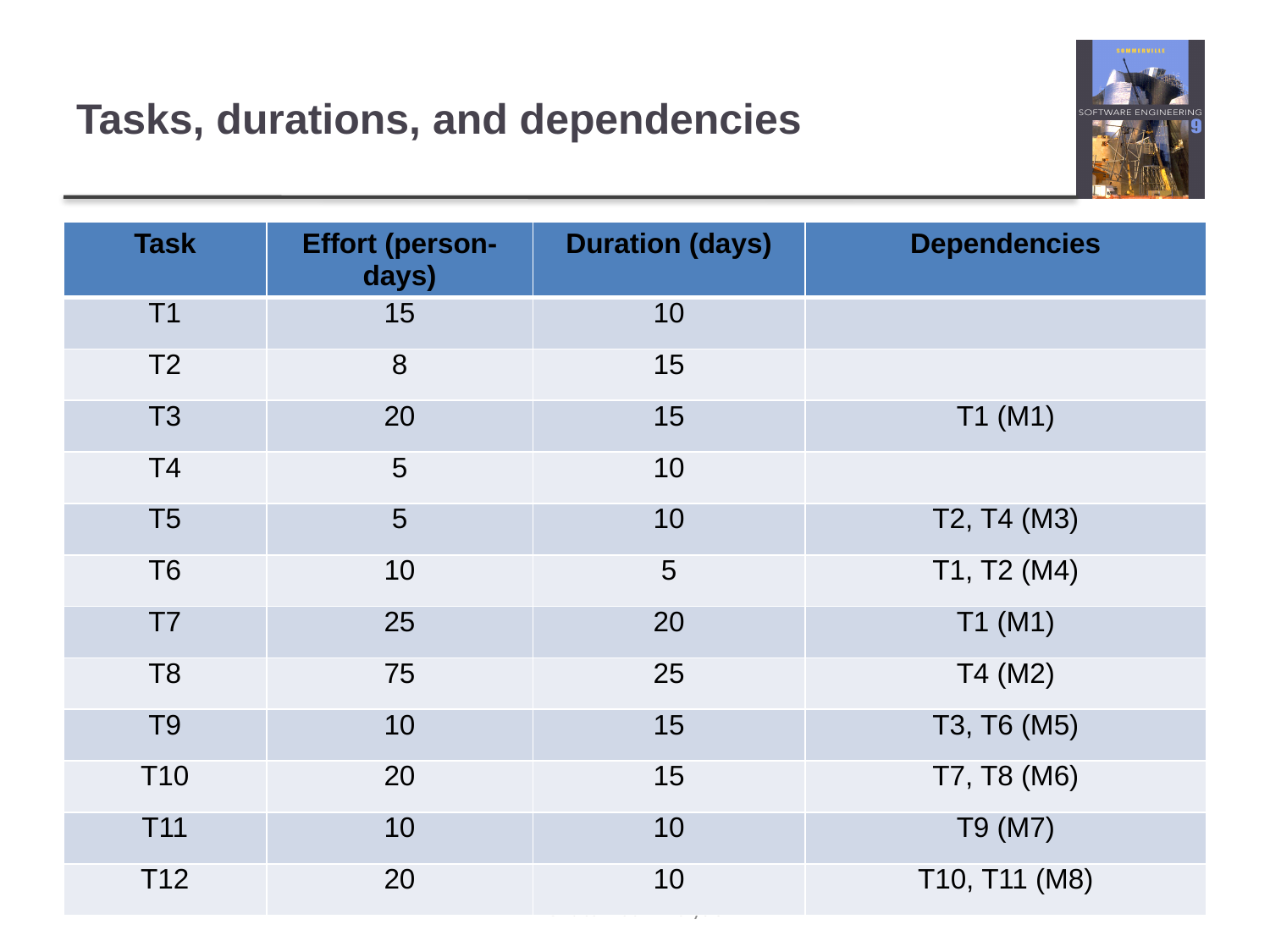

# Tasks, durations, and dependencies
| Task | Effort (person-days) | Duration (days) | Dependencies |
| --- | --- | --- | --- |
| T1 | 15 | 10 |  |
| T2 | 8 | 15 |  |
| T3 | 20 | 15 | T1 (M1) |
| T4 | 5 | 10 |  |
| T5 | 5 | 10 | T2, T4 (M3) |
| T6 | 10 | 5 | T1, T2 (M4) |
| T7 | 25 | 20 | T1 (M1) |
| T8 | 75 | 25 | T4 (M2) |
| T9 | 10 | 15 | T3, T6 (M5) |
| T10 | 20 | 15 | T7, T8 (M6) |
| T11 | 10 | 10 | T9 (M7) |
| T12 | 20 | 10 | T10, T11 (M8) |
Critical Path Analysis
2